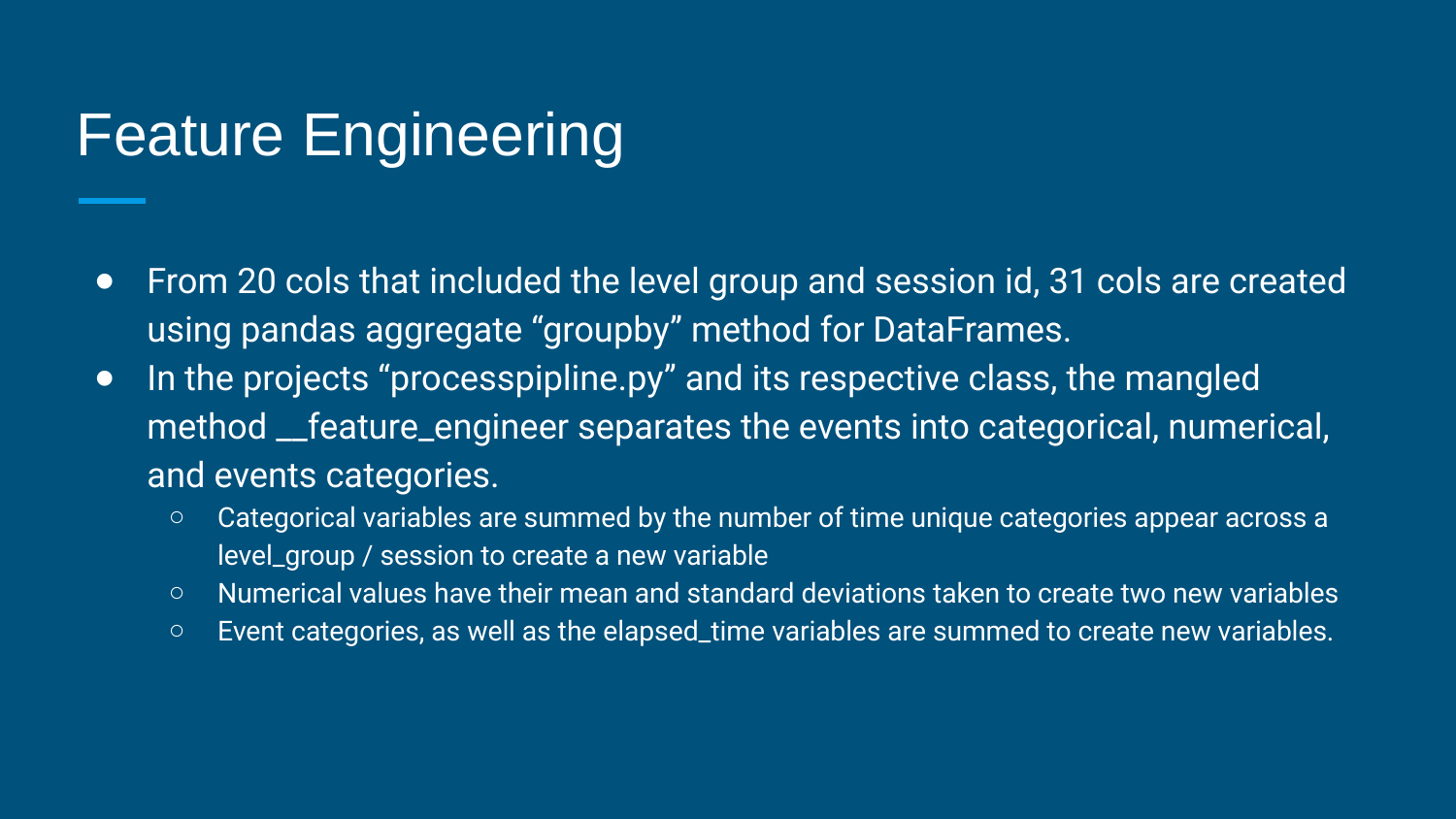

# Feature Engineering
From 20 cols that included the level group and session id, 31 cols are created using pandas aggregate “groupby” method for DataFrames.
In the projects “processpipline.py” and its respective class, the mangled method __feature_engineer separates the events into categorical, numerical, and events categories.
Categorical variables are summed by the number of time unique categories appear across a level_group / session to create a new variable
Numerical values have their mean and standard deviations taken to create two new variables
Event categories, as well as the elapsed_time variables are summed to create new variables.